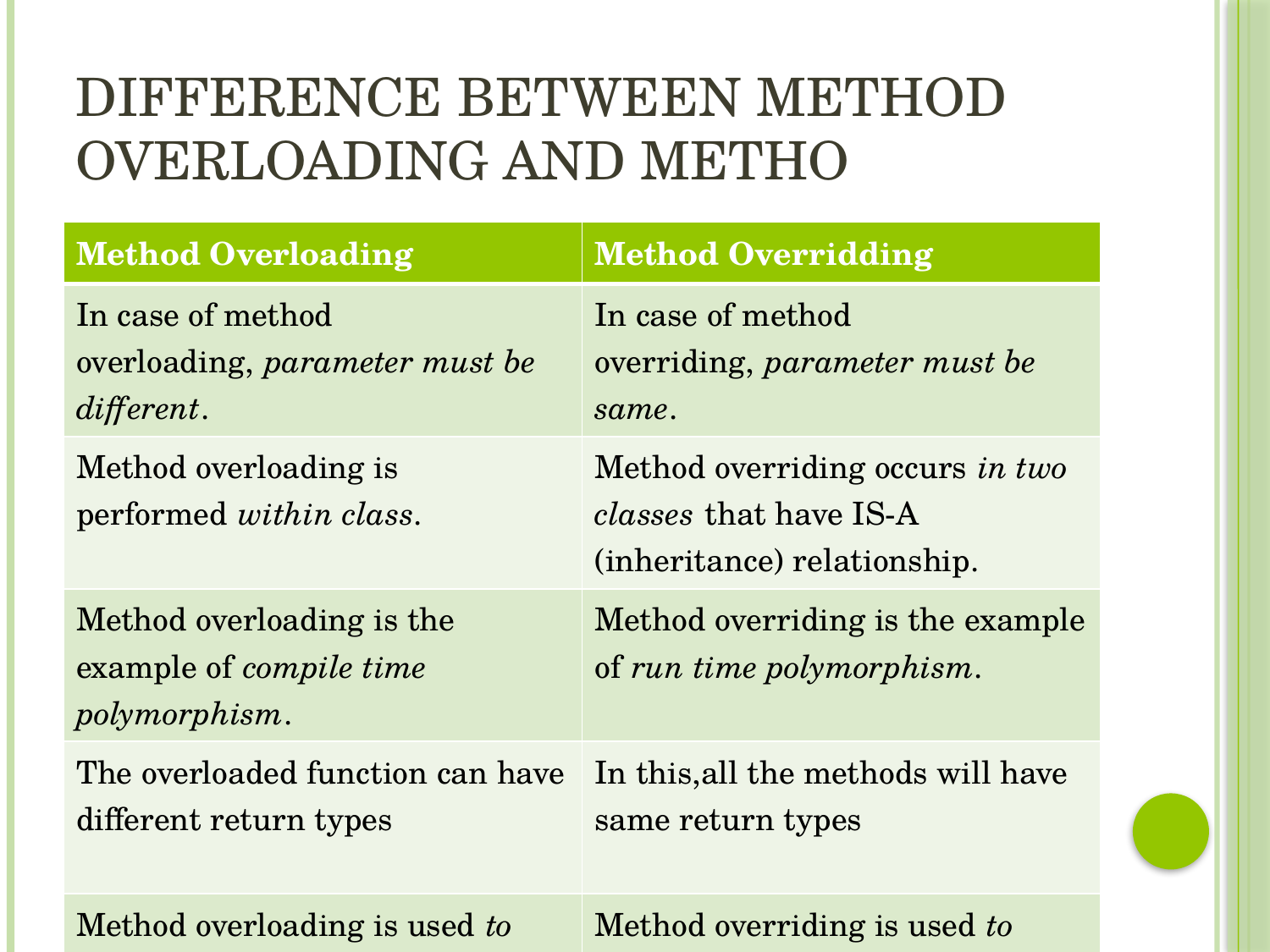

# Difference between method overloading and metho
| Method Overloading | Method Overridding |
| --- | --- |
| In case of method overloading, parameter must be different. | In case of method overriding, parameter must be same. |
| Method overloading is performed within class. | Method overriding occurs in two classes that have IS-A (inheritance) relationship. |
| Method overloading is the example of compile time polymorphism. | Method overriding is the example of run time polymorphism. |
| The overloaded function can have different return types | In this,all the methods will have same return types |
| Method overloading is used to increase the readability of the program. | Method overriding is used to provide the specific implementation of the method that is already provided by its super class. |